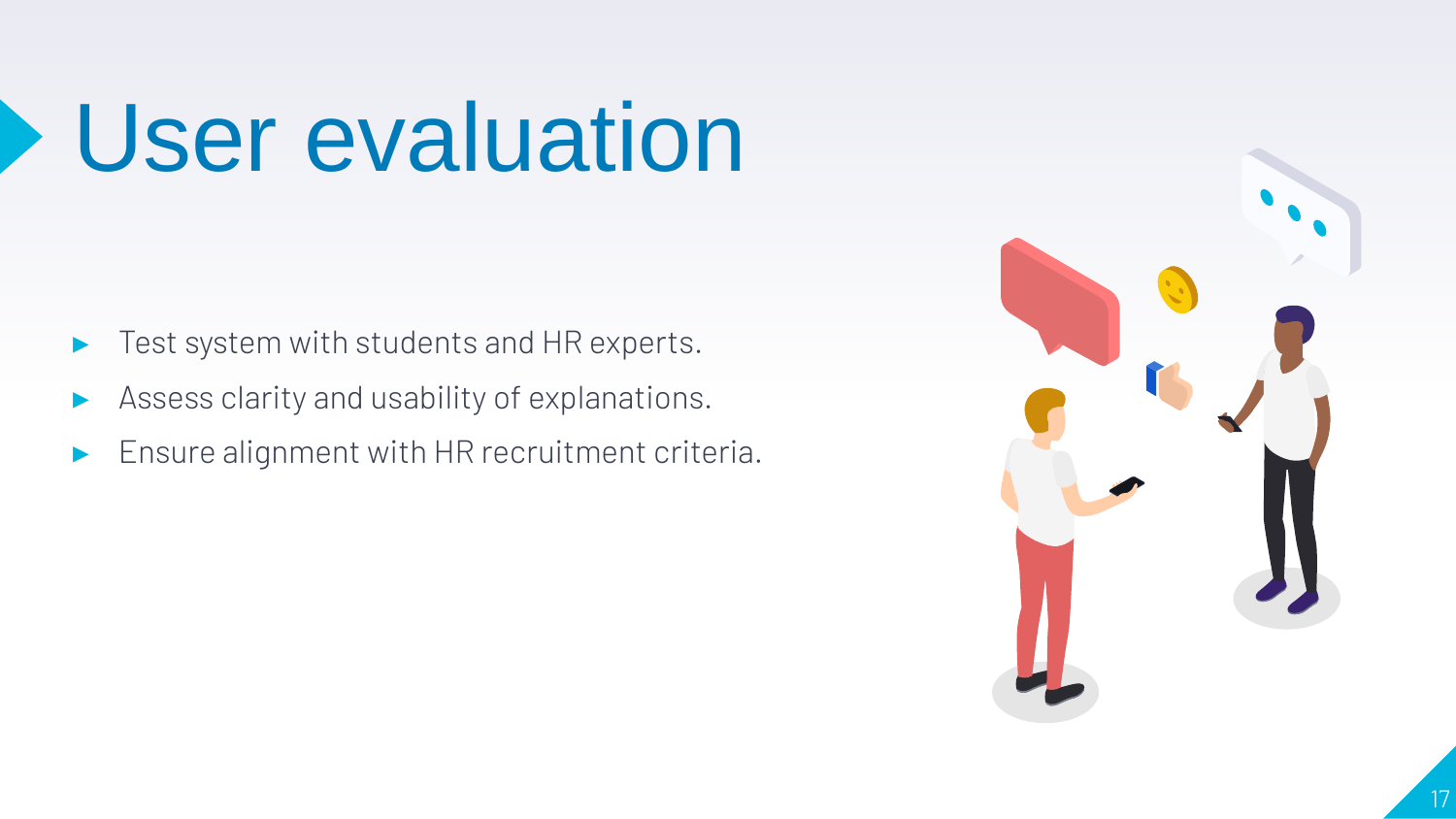

# User evaluation

Test system with students and HR experts.
Assess clarity and usability of explanations.
Ensure alignment with HR recruitment criteria.
17